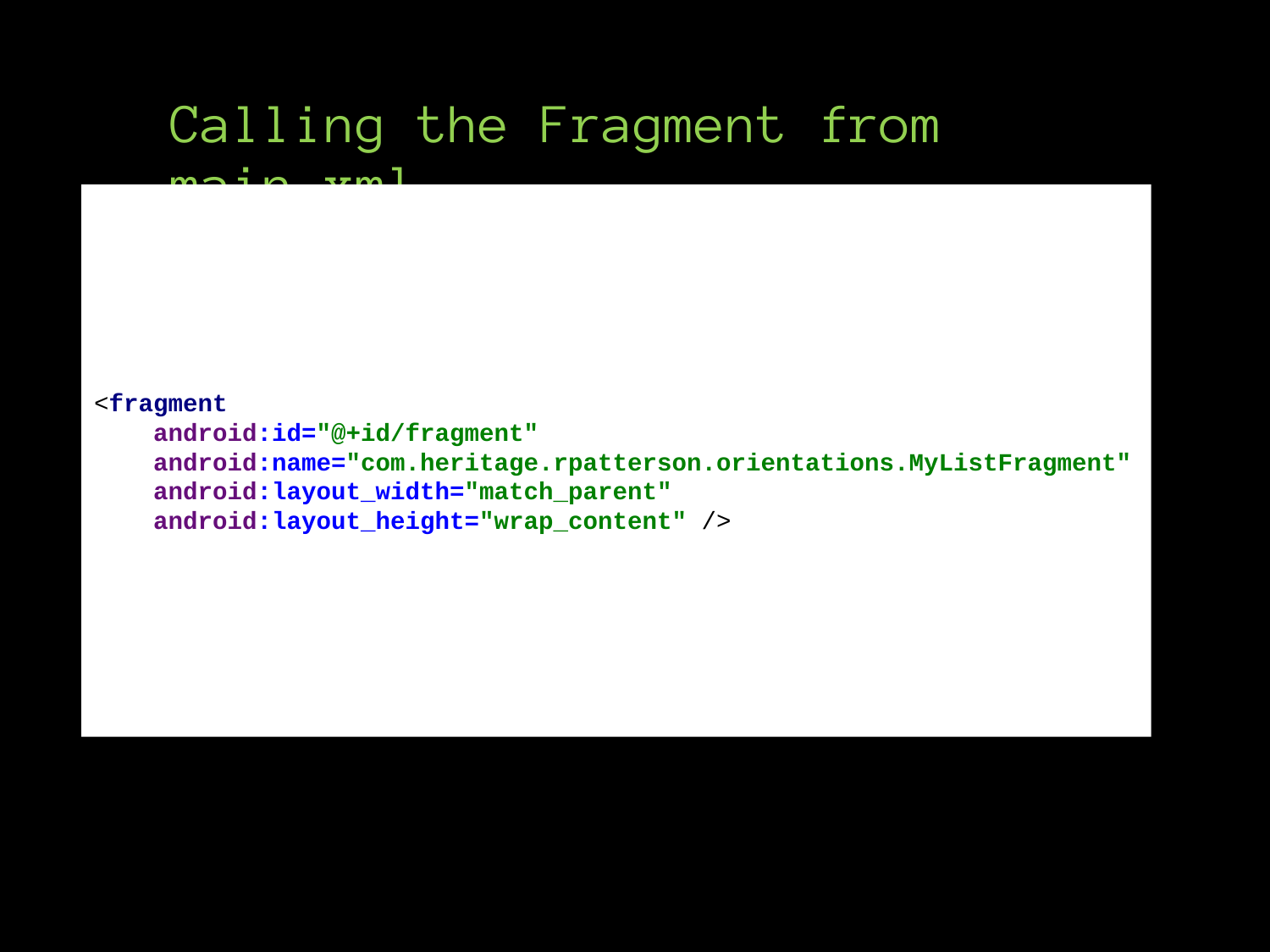

# Calling the Fragment from main.xml
<fragment
    android:id="@+id/fragment"
    android:name="com.heritage.rpatterson.orientations.MyListFragment"
    android:layout_width="match_parent"
    android:layout_height="wrap_content" />